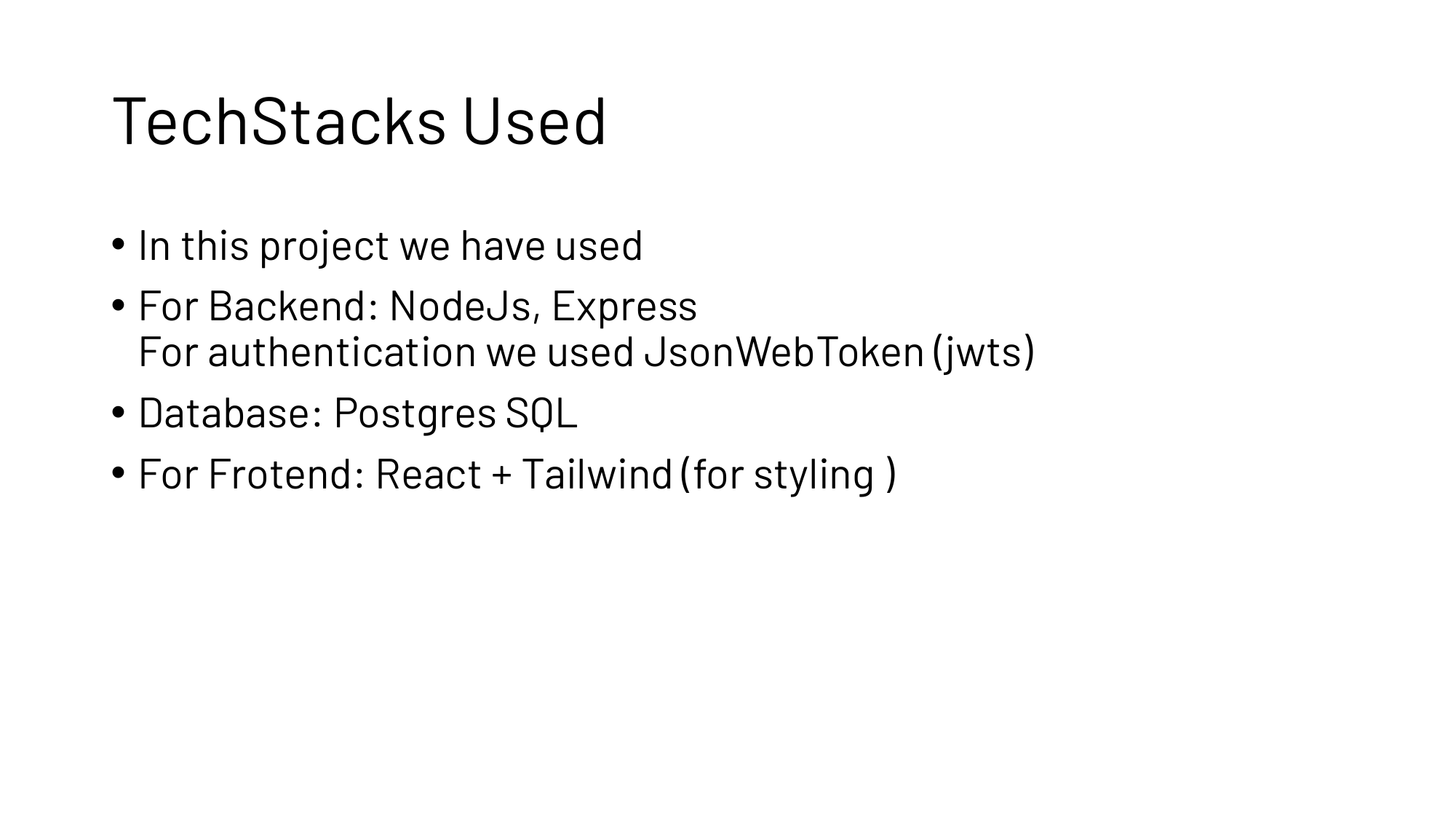

# TechStacks Used
In this project we have used
For Backend: NodeJs, Express 
For authentication we used JsonWebToken (jwts)
Database: Postgres SQL
For Frotend: React + Tailwind (for styling )